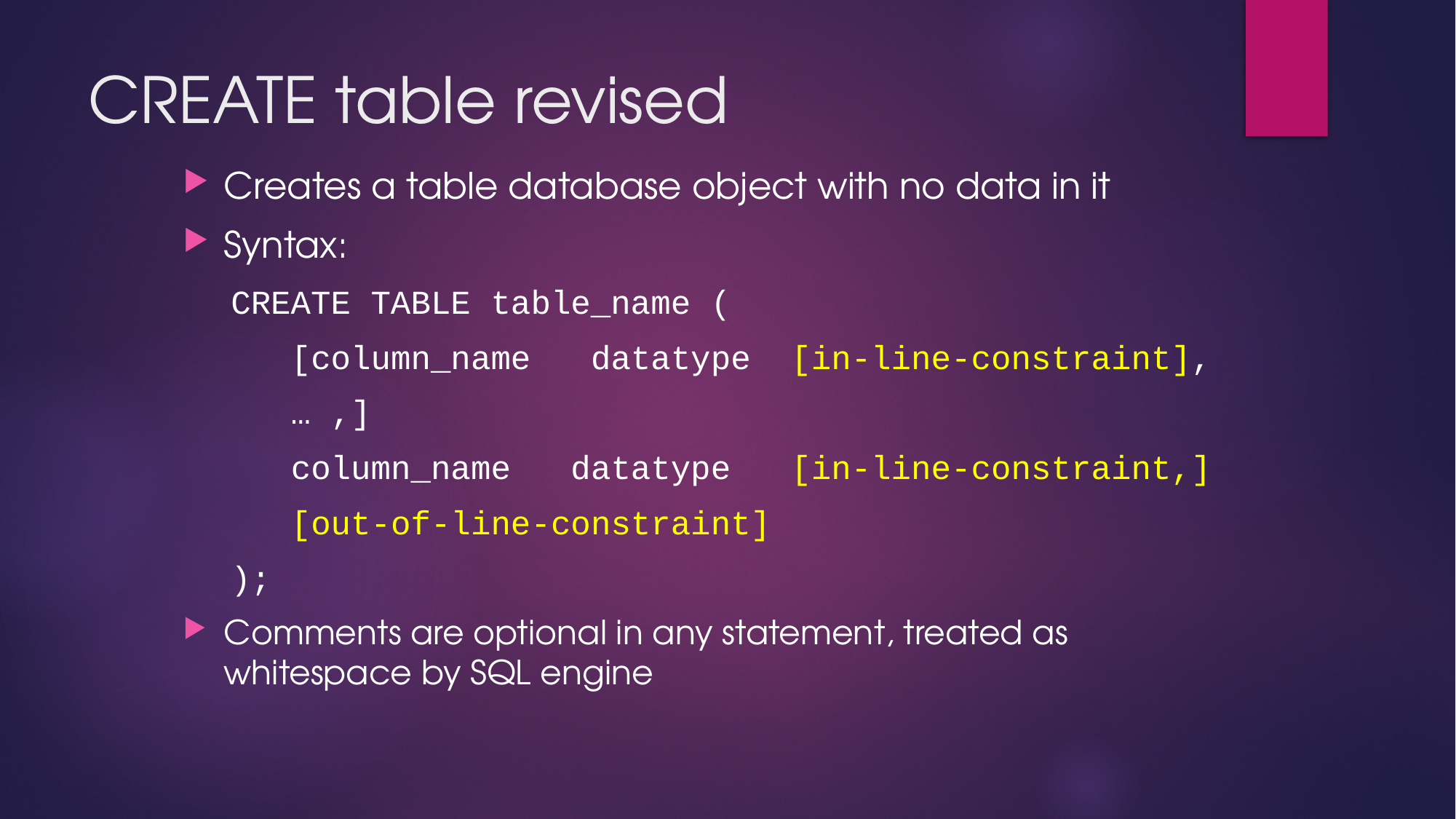

# CREATE table revised
Creates a table database object with no data in it
Syntax:
CREATE TABLE table_name (
   [column_name   datatype  [in-line-constraint],
   … ,]
   column_name   datatype   [in-line-constraint,]
   [out-of-line-constraint]
);
Comments are optional in any statement, treated as whitespace by SQL engine